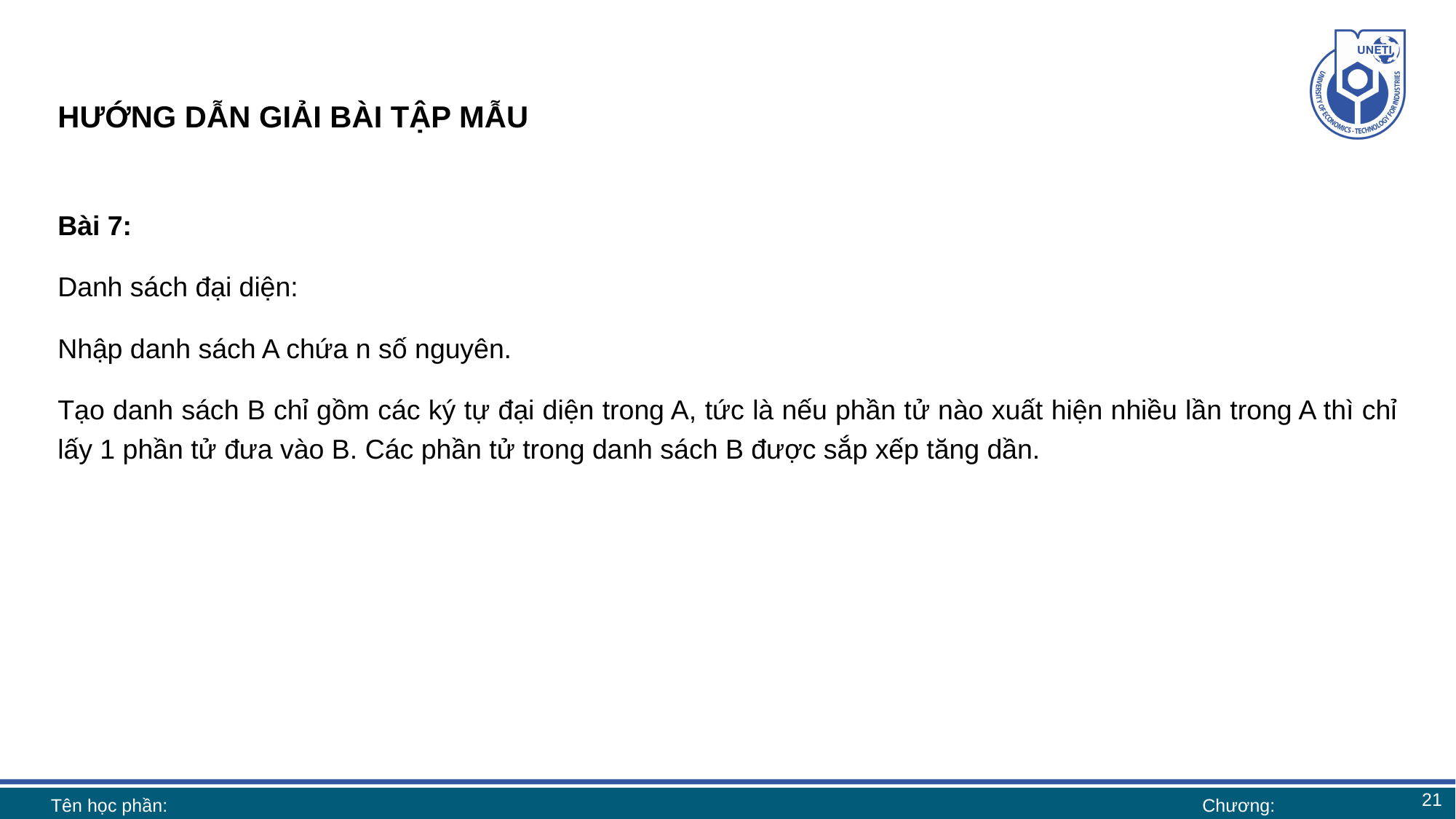

# HƯỚNG DẪN GIẢI BÀI TẬP MẪU
Bài 7:
Danh sách đại diện:
Nhập danh sách A chứa n số nguyên.
Tạo danh sách B chỉ gồm các ký tự đại diện trong A, tức là nếu phần tử nào xuất hiện nhiều lần trong A thì chỉ lấy 1 phần tử đưa vào B. Các phần tử trong danh sách B được sắp xếp tăng dần.

21
Tên học phần:
Chương: